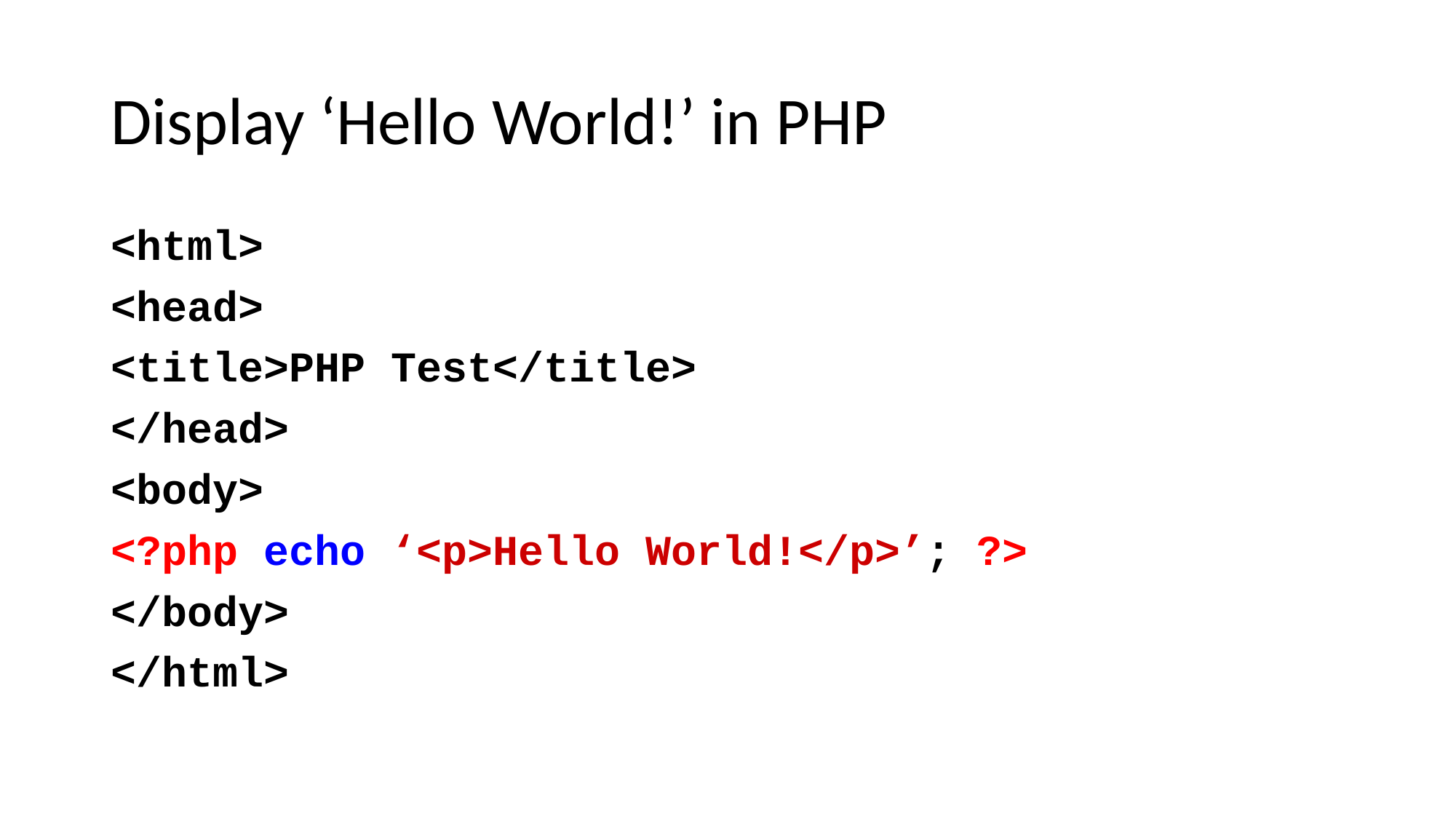

# Display ‘Hello World!’ in PHP
<html>
<head>
<title>PHP Test</title>
</head>
<body>
<?php echo ‘<p>Hello World!</p>’; ?>
</body>
</html>